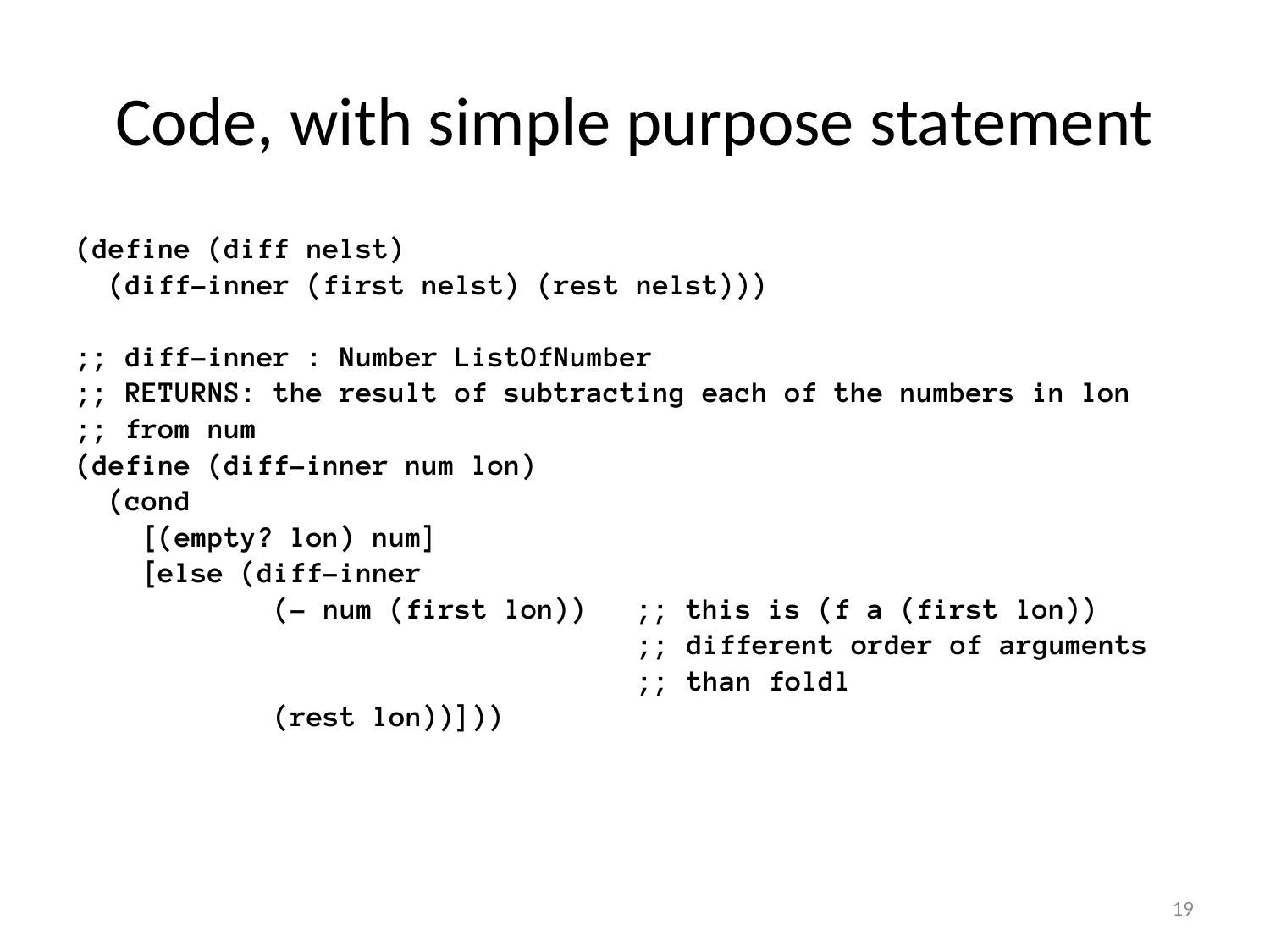

# Code, with simple purpose statement
(define (diff nelst)
  (diff-inner (first nelst) (rest nelst)))

;; diff-inner : Number ListOfNumber
;; RETURNS: the result of subtracting each of the numbers in lon
;; from num
(define (diff-inner num lon)
  (cond
    [(empty? lon) num]
    [else (diff-inner
            (- num (first lon))   ;; this is (f a (first lon))
                                  ;; different order of arguments
                                  ;; than foldl
            (rest lon))]))
19